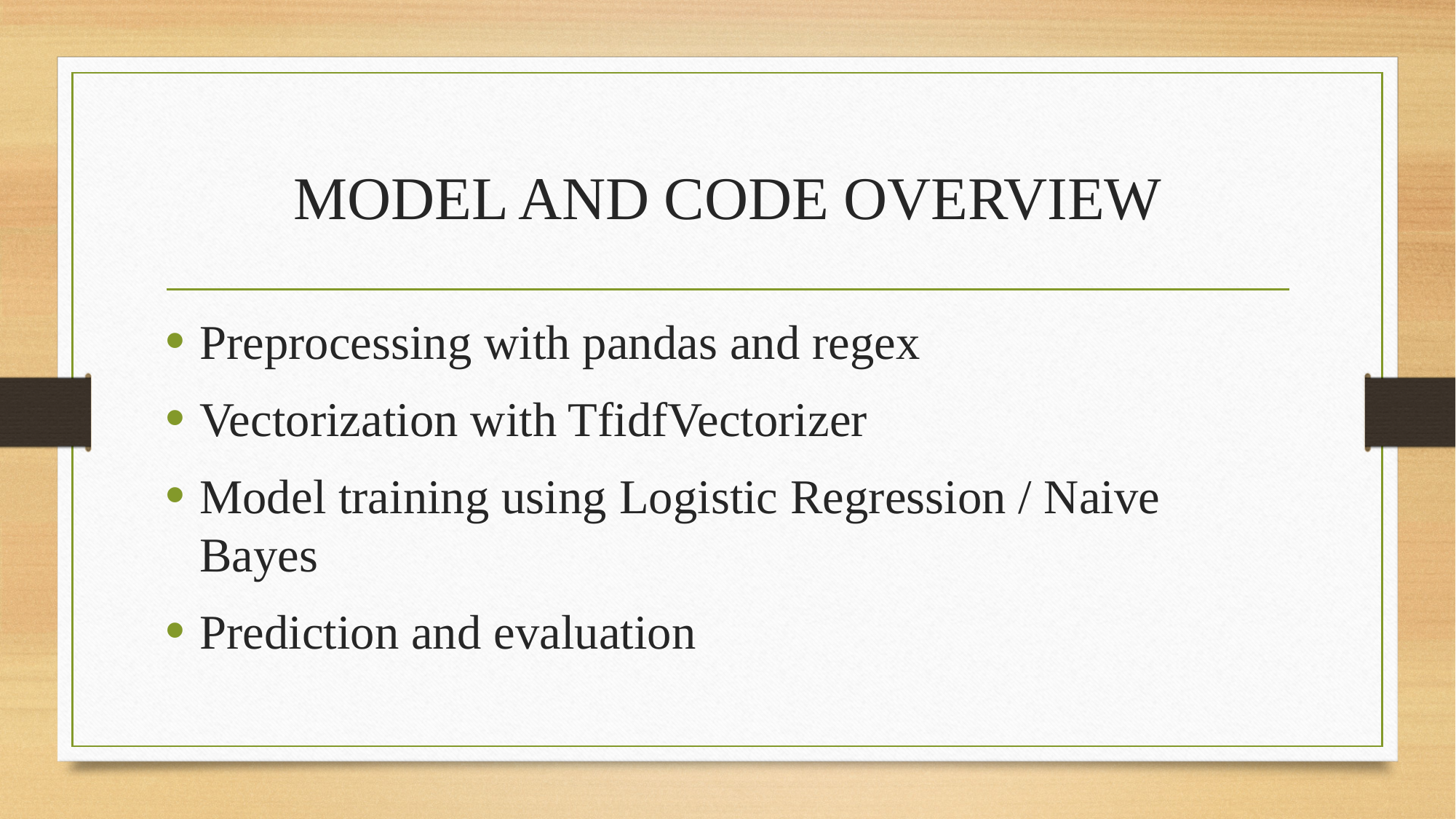

# MODEL AND CODE OVERVIEW
Preprocessing with pandas and regex
Vectorization with TfidfVectorizer
Model training using Logistic Regression / Naive Bayes
Prediction and evaluation